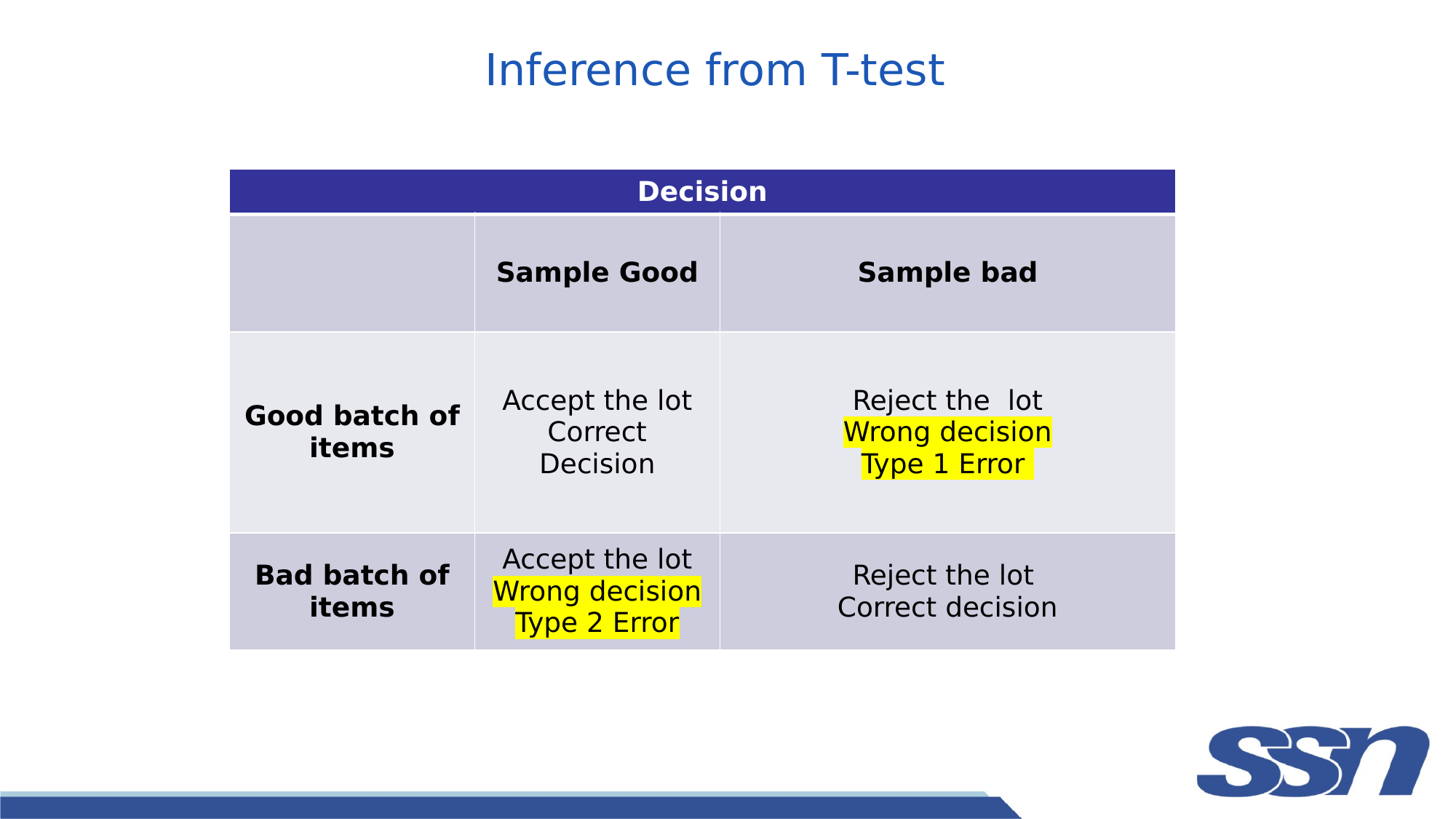

# Inference from T-test
| Decision |  |  |
| --- | --- | --- |
|  | Sample Good | Sample bad |
| Good batch of items | Accept the lot Correct Decision | Reject the lot Wrong decision Type 1 Error |
| Bad batch of items | Accept the lot Wrong decision Type 2 Error | Reject the lot Correct decision |